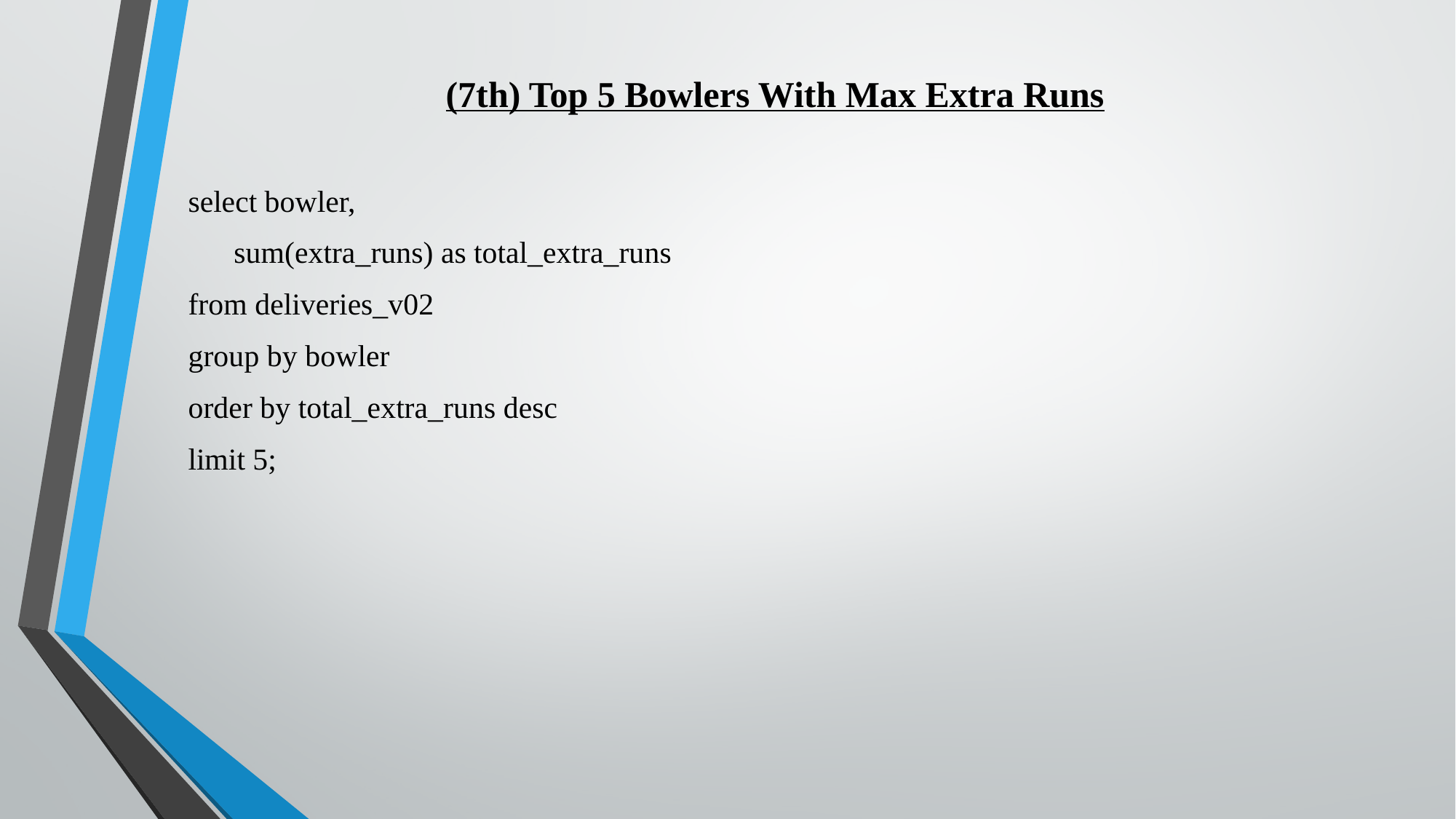

(7th) Top 5 Bowlers With Max Extra Runs

select bowler,
      sum(extra_runs) as total_extra_runs
from deliveries_v02
group by bowler
order by total_extra_runs desc
limit 5;